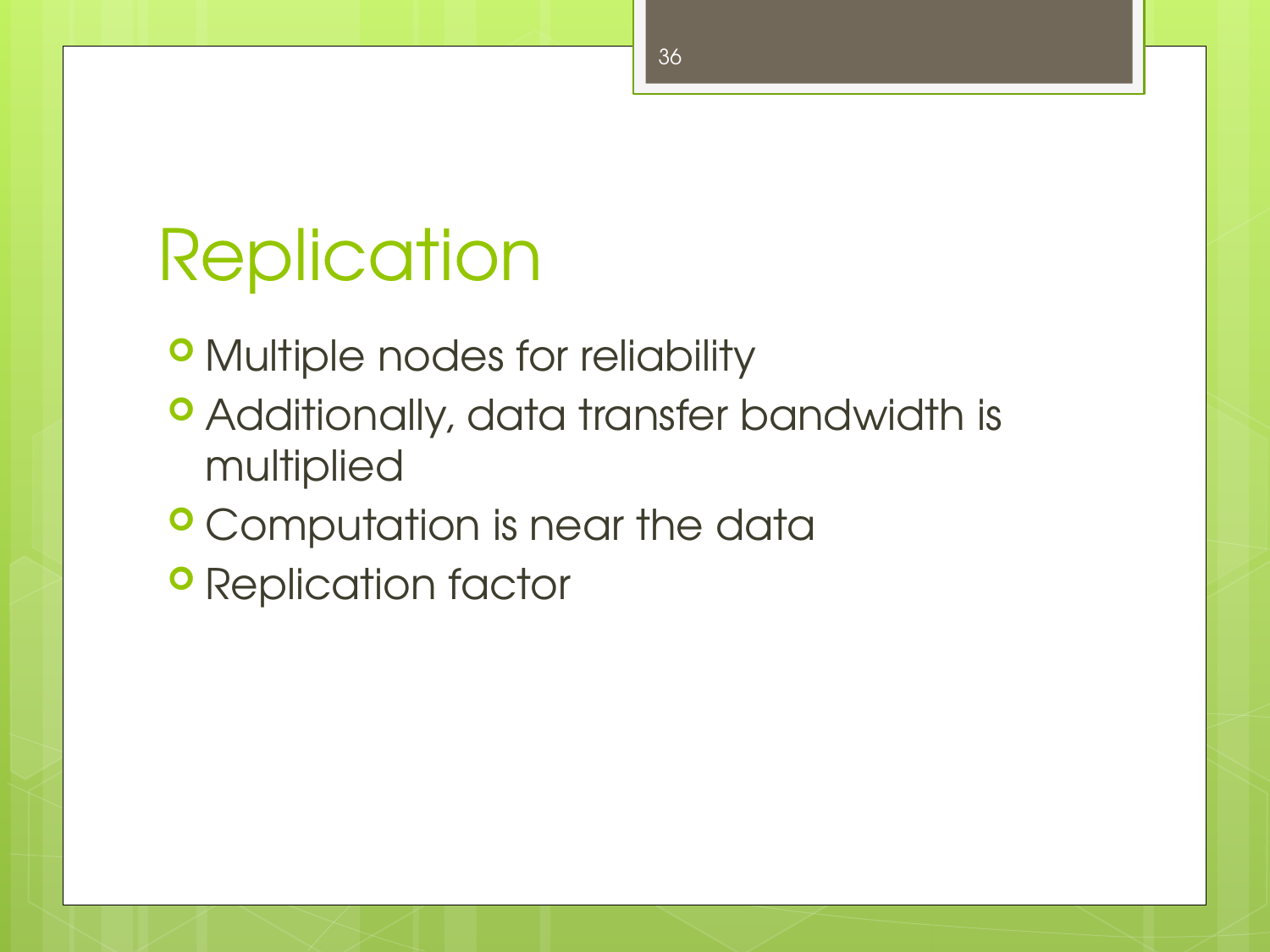

36
# Replication
Multiple nodes for reliability
Additionally, data transfer bandwidth is multiplied
Computation is near the data
Replication factor